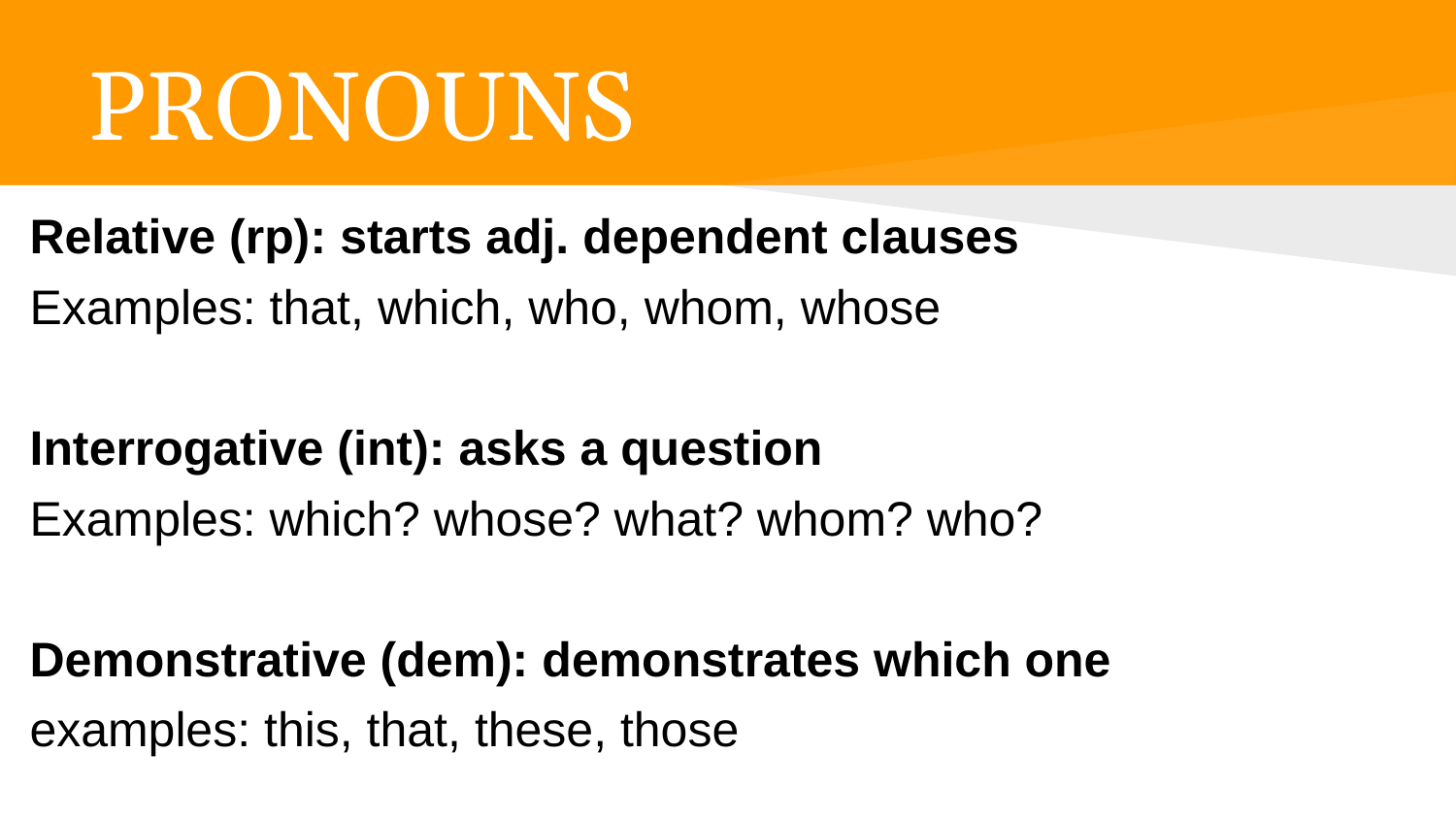

# PRONOUNS
Relative (rp): starts adj. dependent clauses
Examples: that, which, who, whom, whose

Interrogative (int): asks a question
Examples: which? whose? what? whom? who?

Demonstrative (dem): demonstrates which one
examples: this, that, these, those